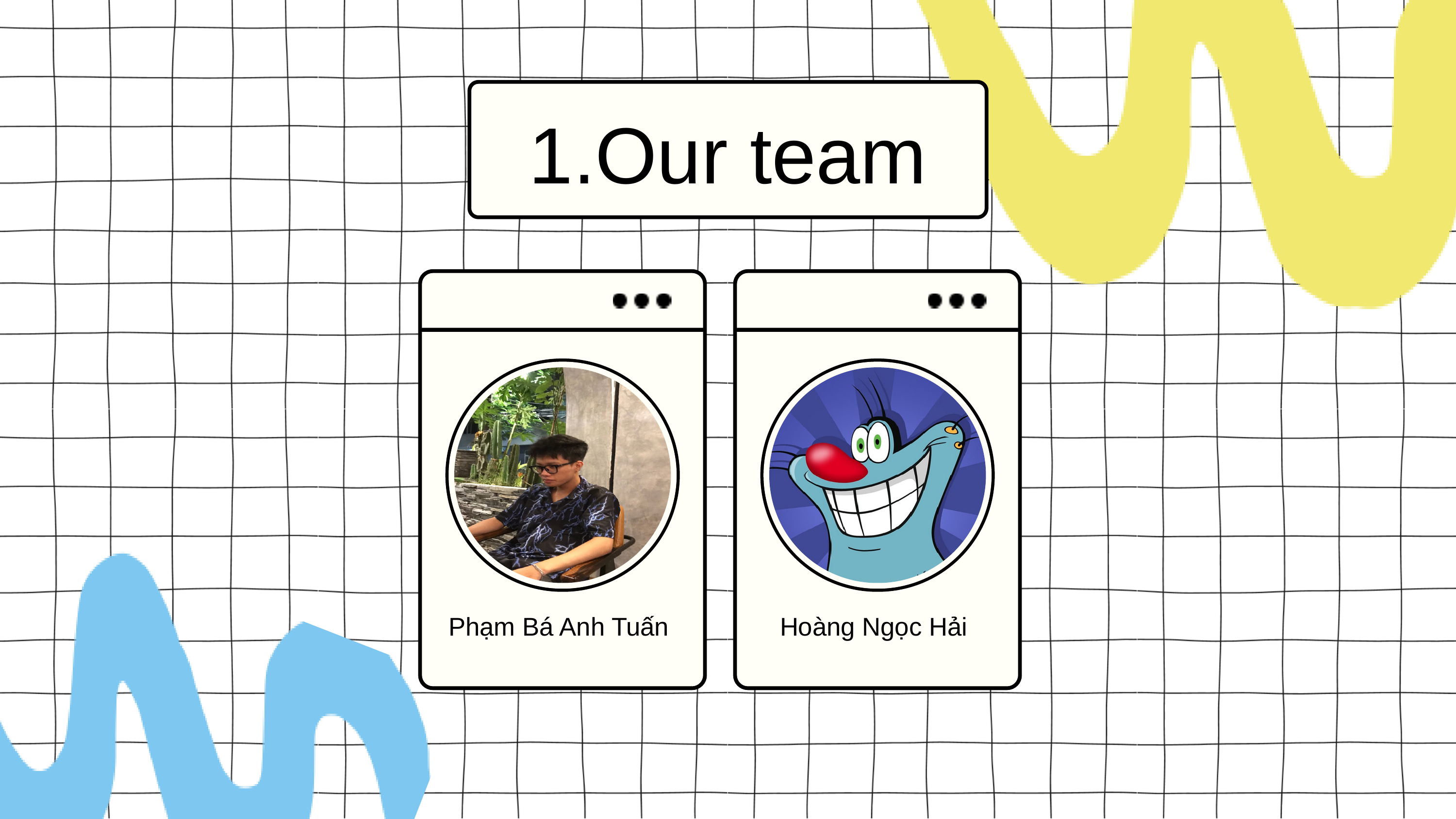

1.Our team

Phạm Bá Anh Tuấn
Hoàng Ngọc Hải